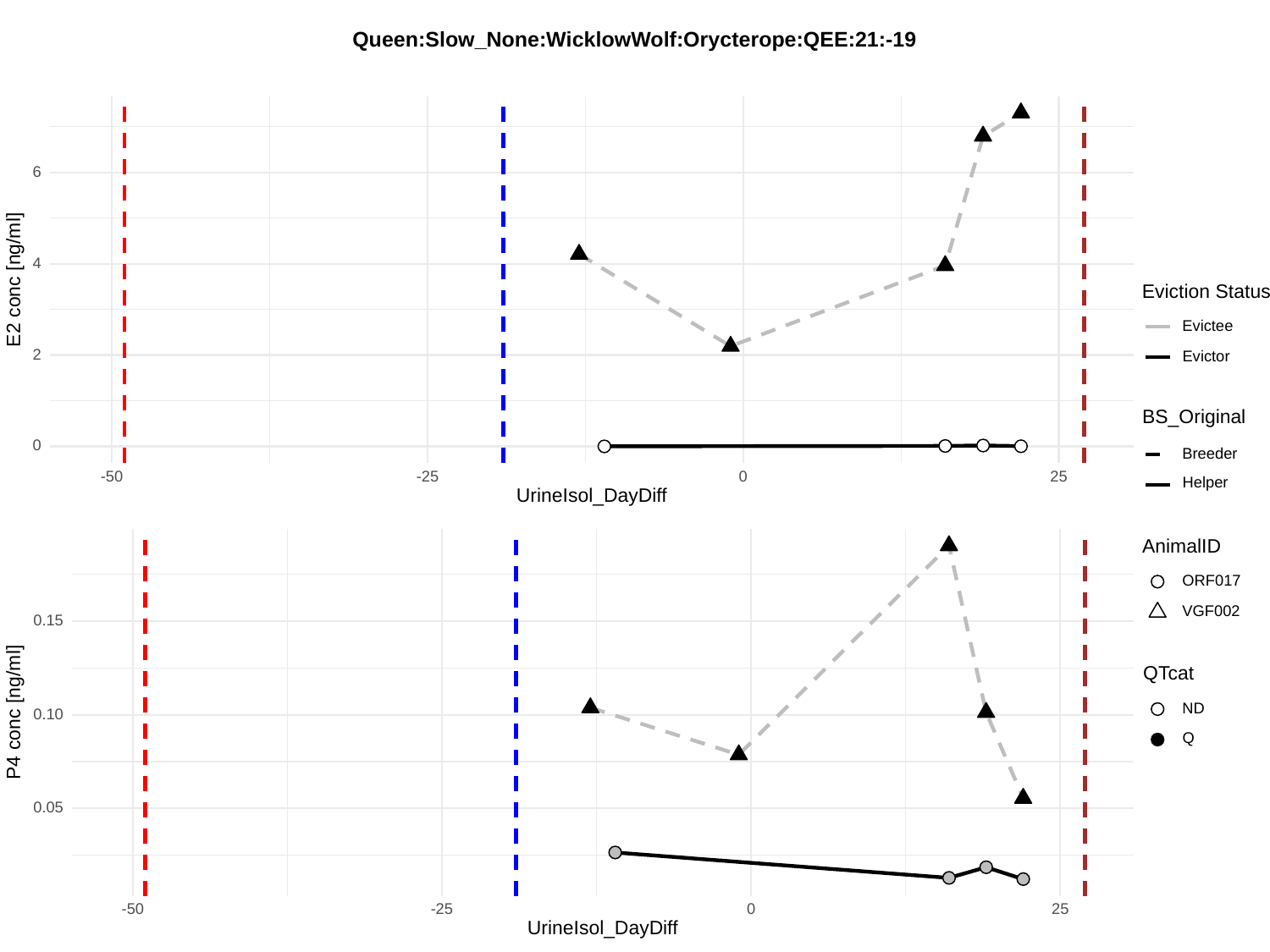

Queen:Slow_None:WicklowWolf:Orycterope:QEE:21:-19

6

4

E2 conc [ng/ml]
Eviction Status

Evictee

2
Evictor

BS_Original

0

Breeder

-50
-25
0
25
Helper

UrineIsol_DayDiff

AnimalID

ORF017

VGF002
0.15

QTcat

P4 conc [ng/ml]
ND
0.10

Q

0.05

-50
-25
0
25
UrineIsol_DayDiff